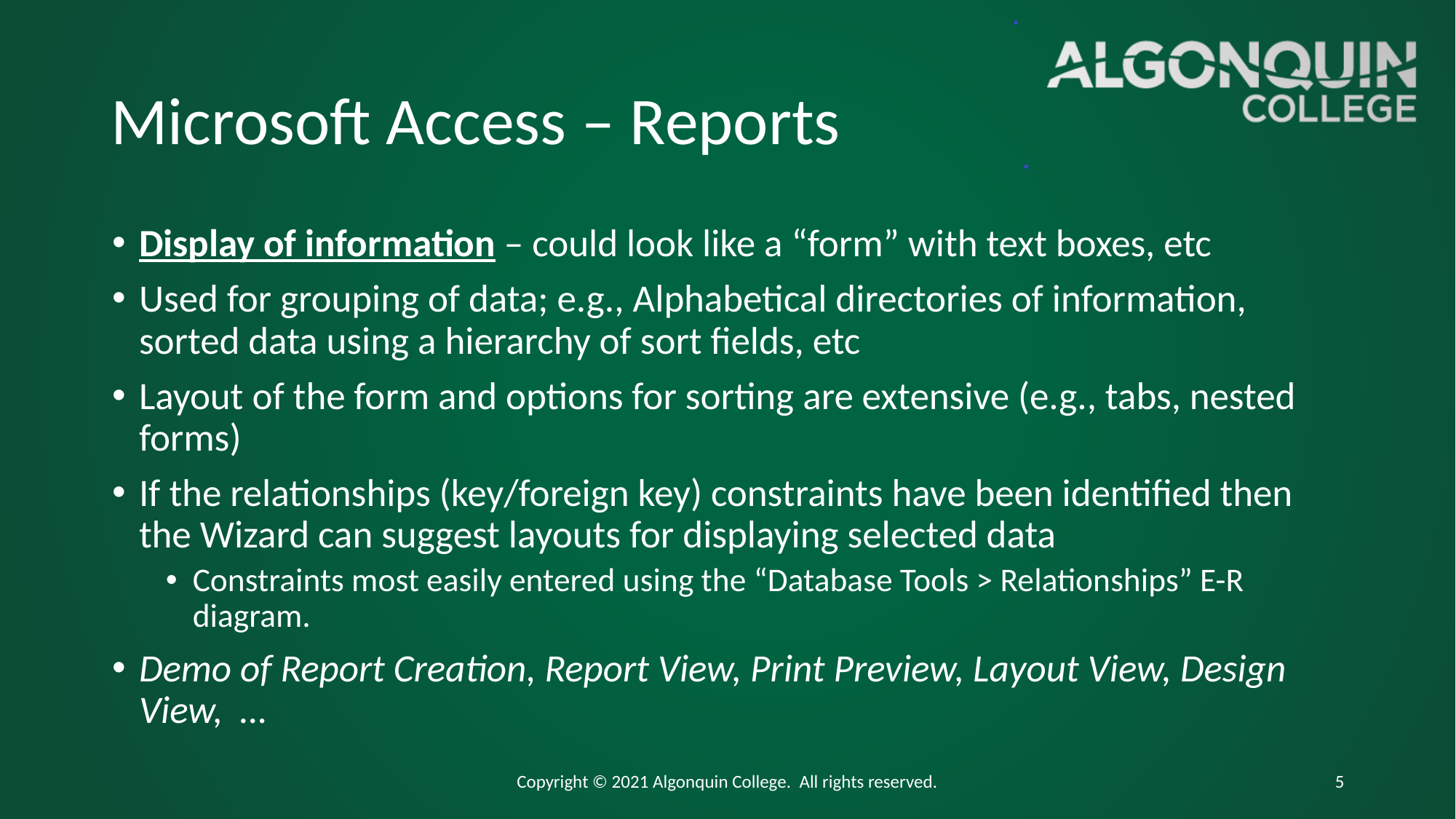

# Microsoft Access – Reports
Display of information – could look like a “form” with text boxes, etc
Used for grouping of data; e.g., Alphabetical directories of information, sorted data using a hierarchy of sort fields, etc
Layout of the form and options for sorting are extensive (e.g., tabs, nested forms)
If the relationships (key/foreign key) constraints have been identified then the Wizard can suggest layouts for displaying selected data
Constraints most easily entered using the “Database Tools > Relationships” E-R diagram.
Demo of Report Creation, Report View, Print Preview, Layout View, Design View,  …

Copyright © 2021 Algonquin College.  All rights reserved.
5